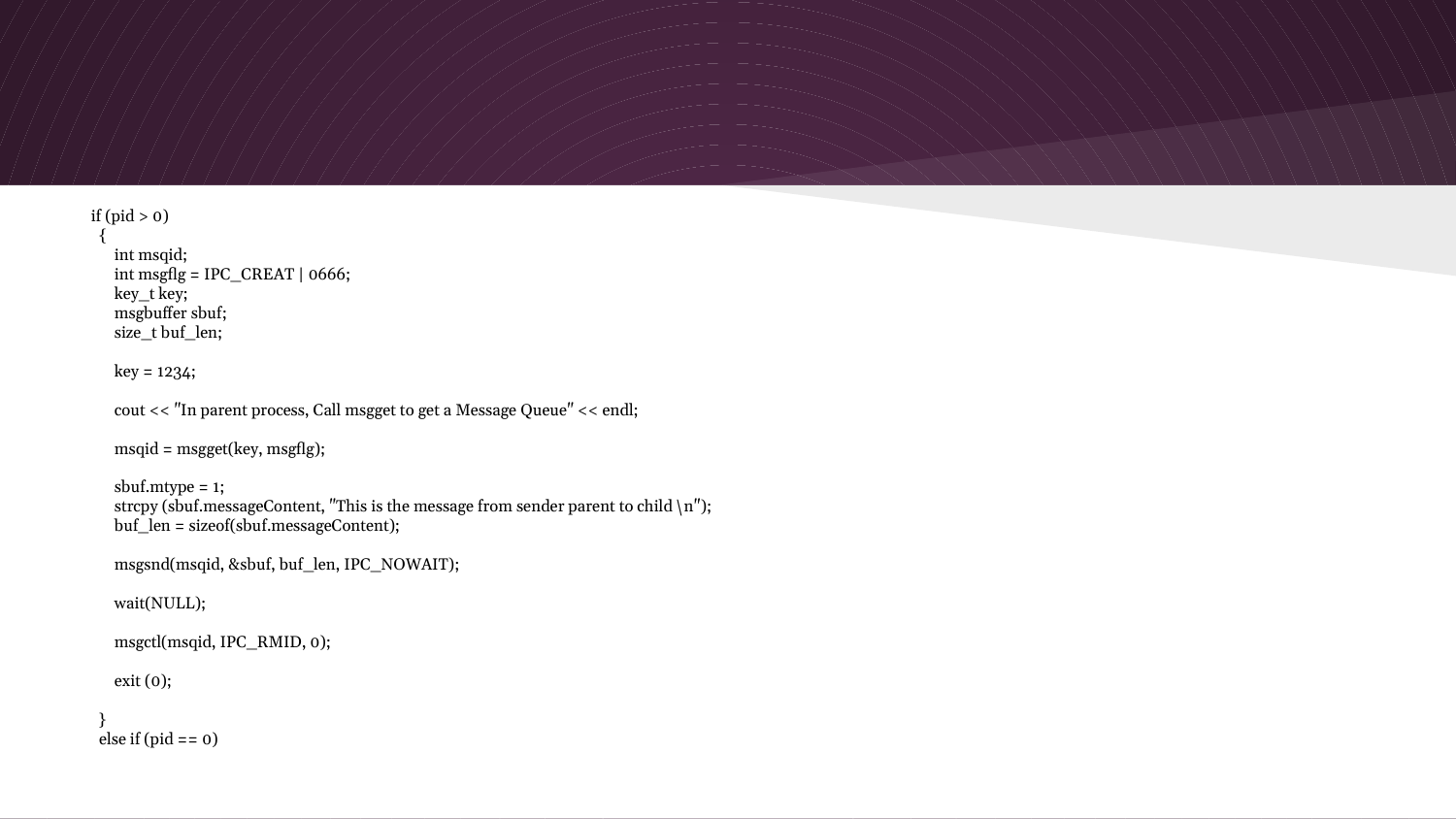

#
 if (pid > 0)
   {
       int msqid;
       int msgflg = IPC_CREAT | 0666;
       key_t key;
       msgbuffer sbuf;
       size_t buf_len;

       key = 1234;

       cout << "In parent process, Call msgget to get a Message Queue" << endl;

       msqid = msgget(key, msgflg);

       sbuf.mtype = 1;
       strcpy (sbuf.messageContent, "This is the message from sender parent to child \n");
       buf_len = sizeof(sbuf.messageContent);

       msgsnd(msqid, &sbuf, buf_len, IPC_NOWAIT);

       wait(NULL);

       msgctl(msqid, IPC_RMID, 0);

       exit (0);

   }
   else if (pid == 0)